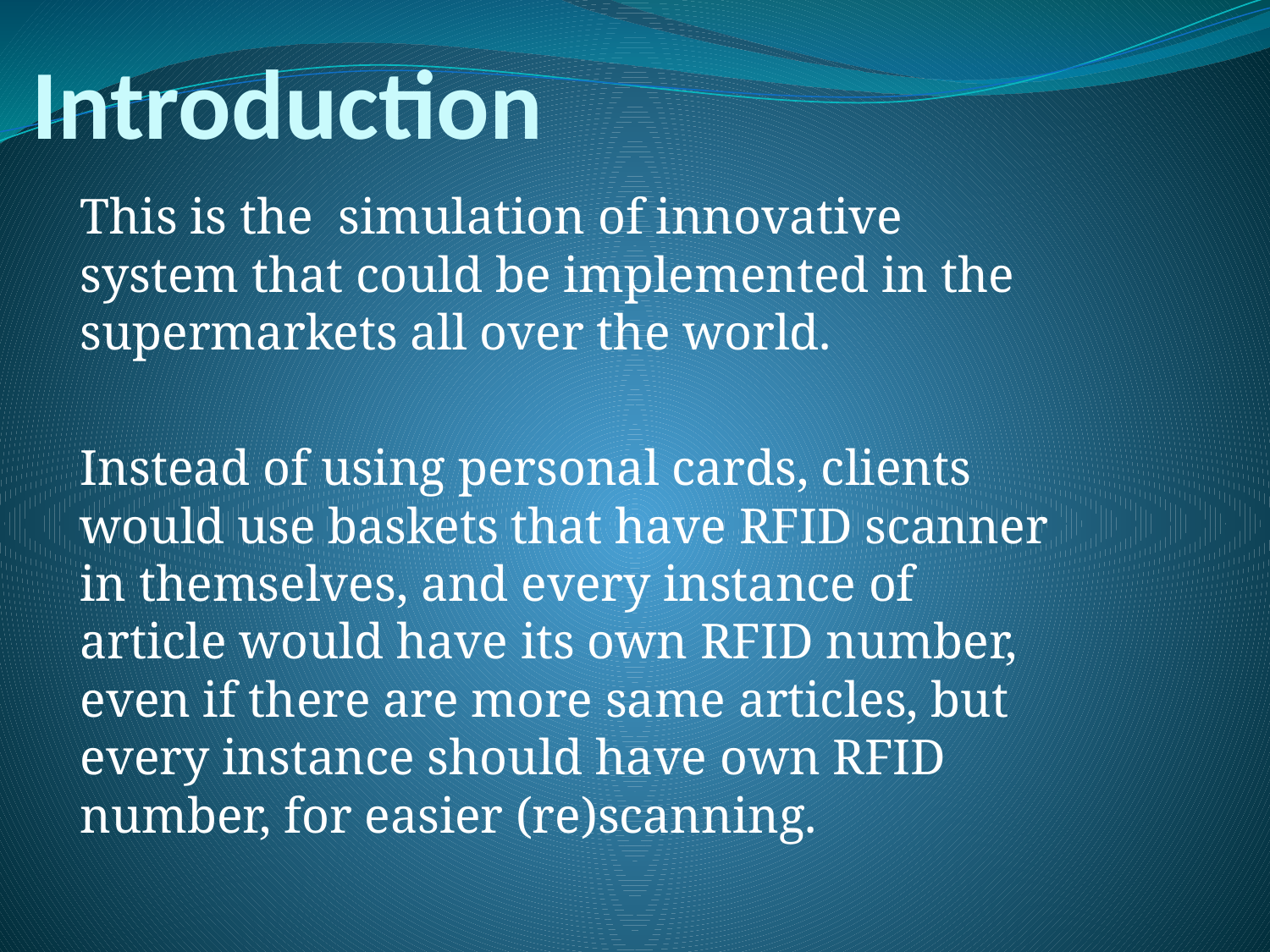

# Introduction
This is the  simulation of innovative system that could be implemented in the supermarkets all over the world.

Instead of using personal cards, clients would use baskets that have RFID scanner in themselves, and every instance of article would have its own RFID number, even if there are more same articles, but every instance should have own RFID number, for easier (re)scanning.